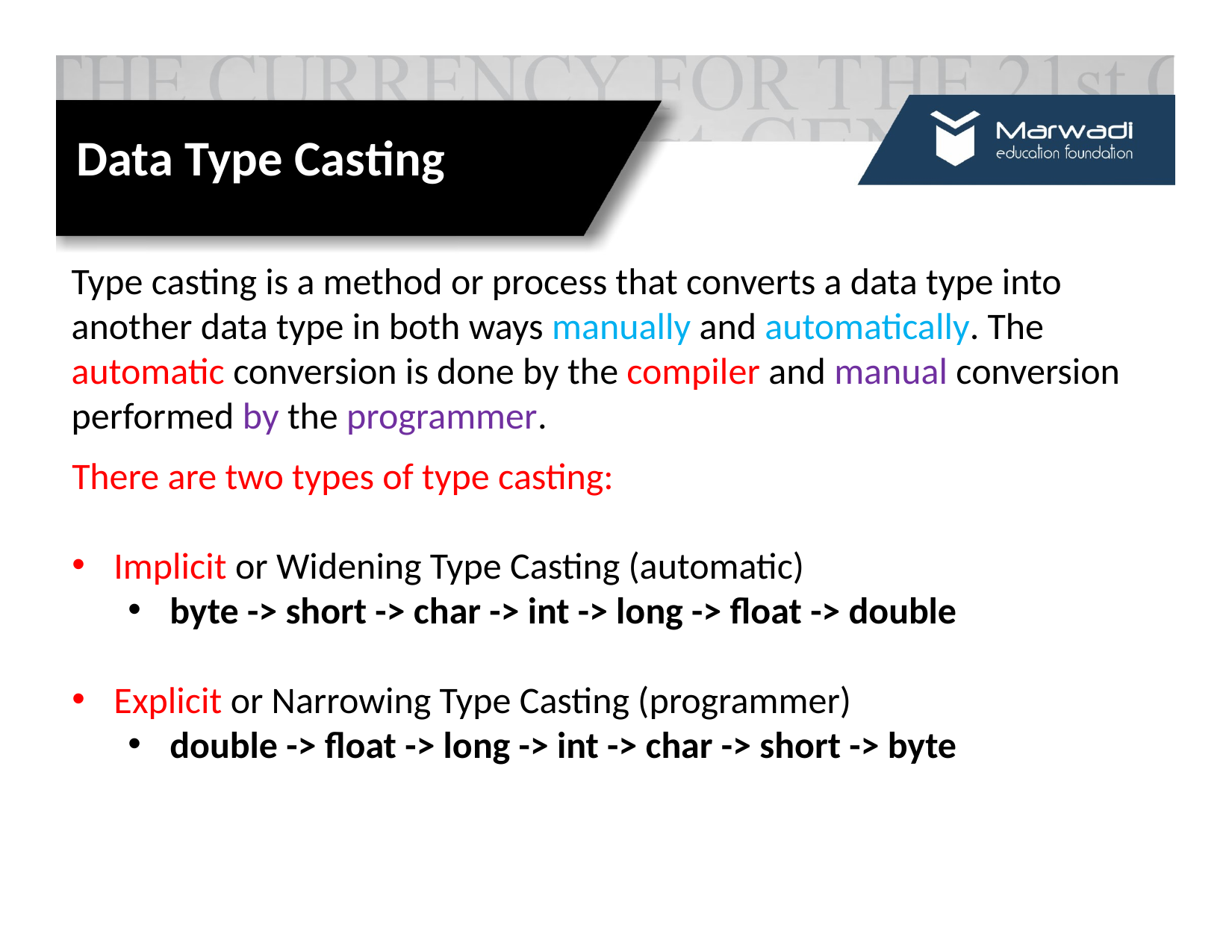

# Data Type Casting
Type casting is a method or process that converts a data type into another data type in both ways manually and automatically. The automatic conversion is done by the compiler and manual conversion performed by the programmer.
There are two types of type casting:

Implicit or Widening Type Casting (automatic)
byte -> short -> char -> int -> long -> float -> double

Explicit or Narrowing Type Casting (programmer)
double -> float -> long -> int -> char -> short -> byte